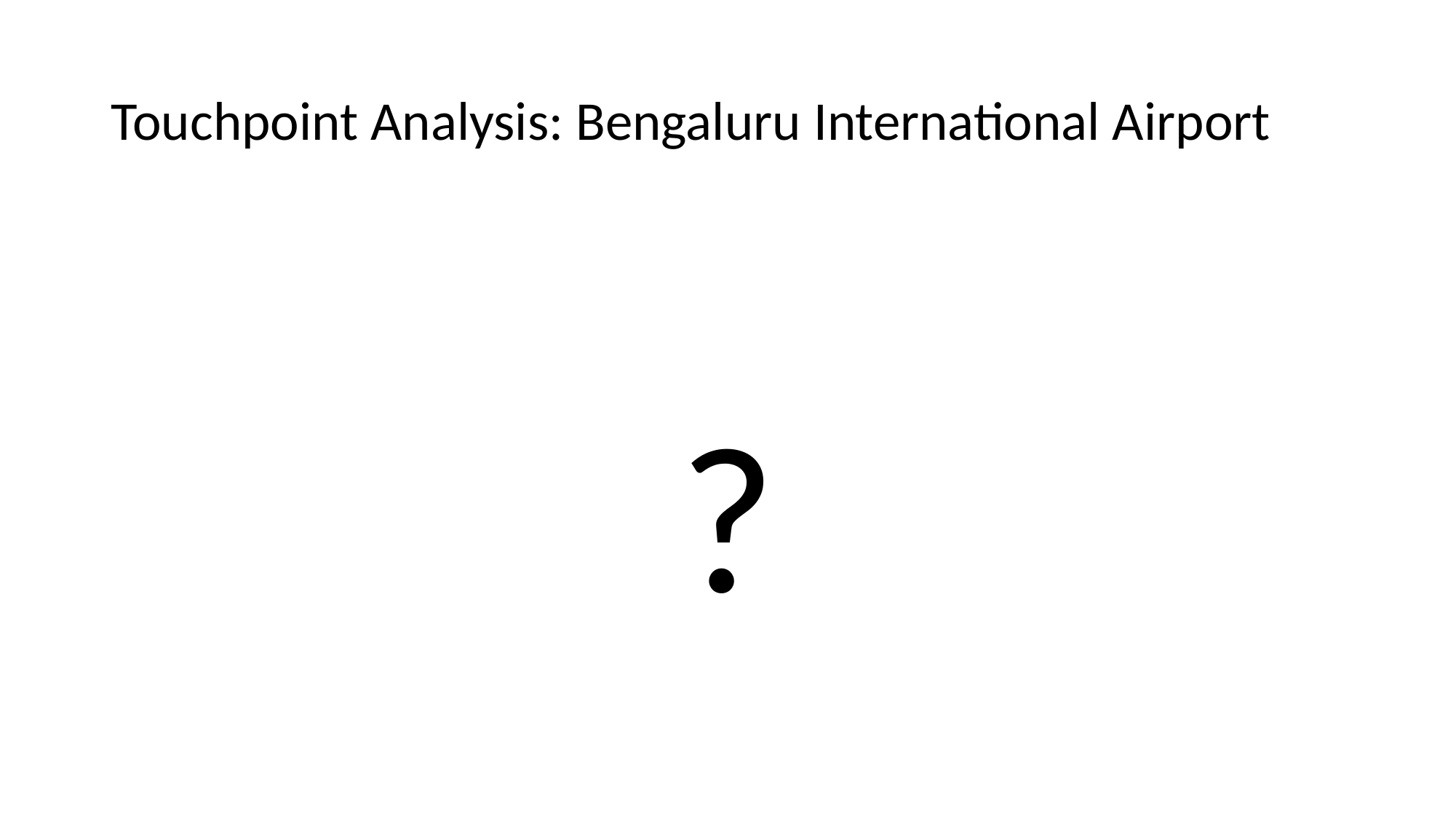

# Touchpoint Analysis: Bengaluru International Airport

?